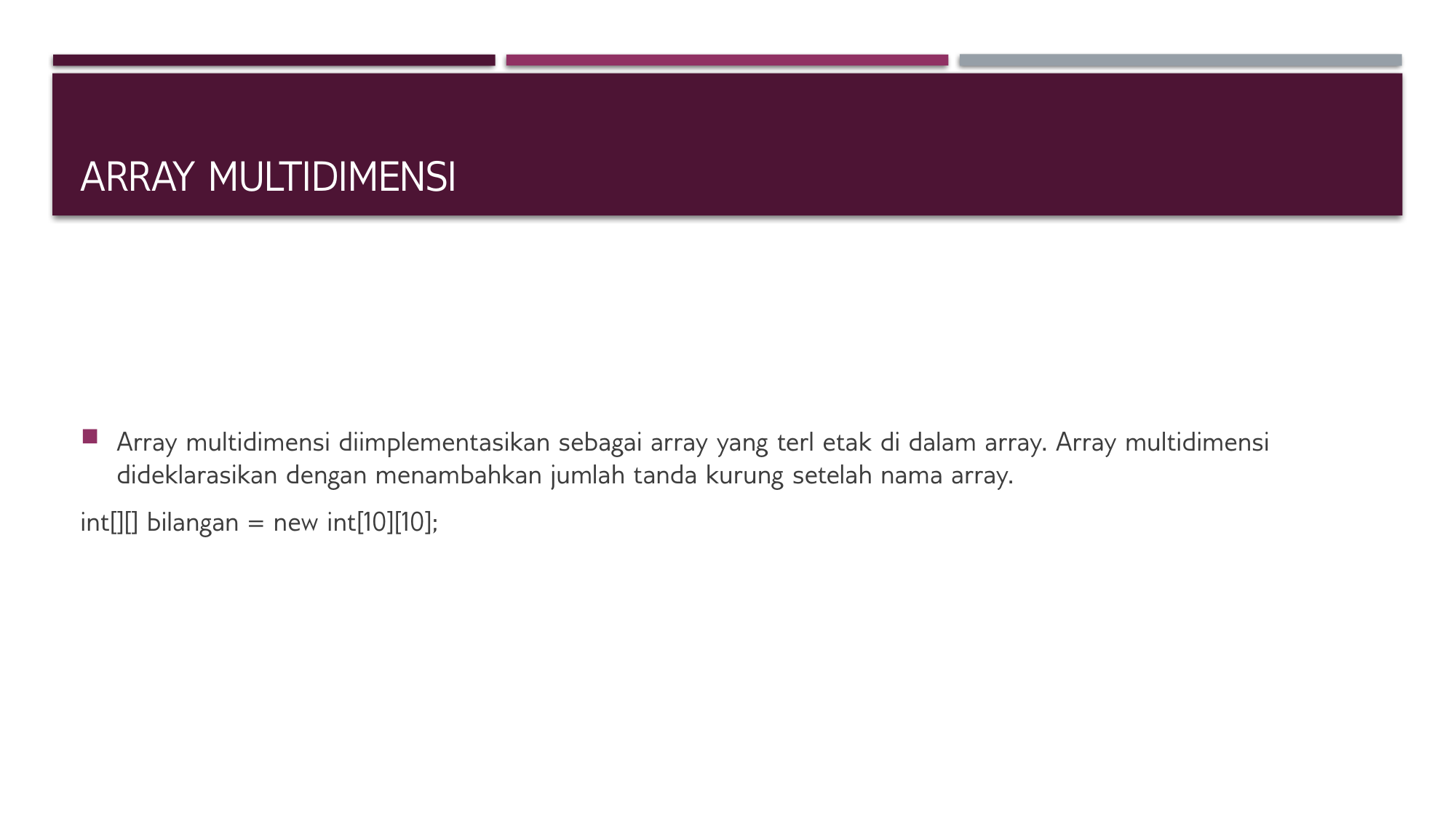

# Array multidimensi
Array multidimensi diimplementasikan sebagai array yang terl etak di dalam array. Array multidimensi dideklarasikan dengan menambahkan jumlah tanda kurung setelah nama array.
int[][] bilangan = new int[10][10];